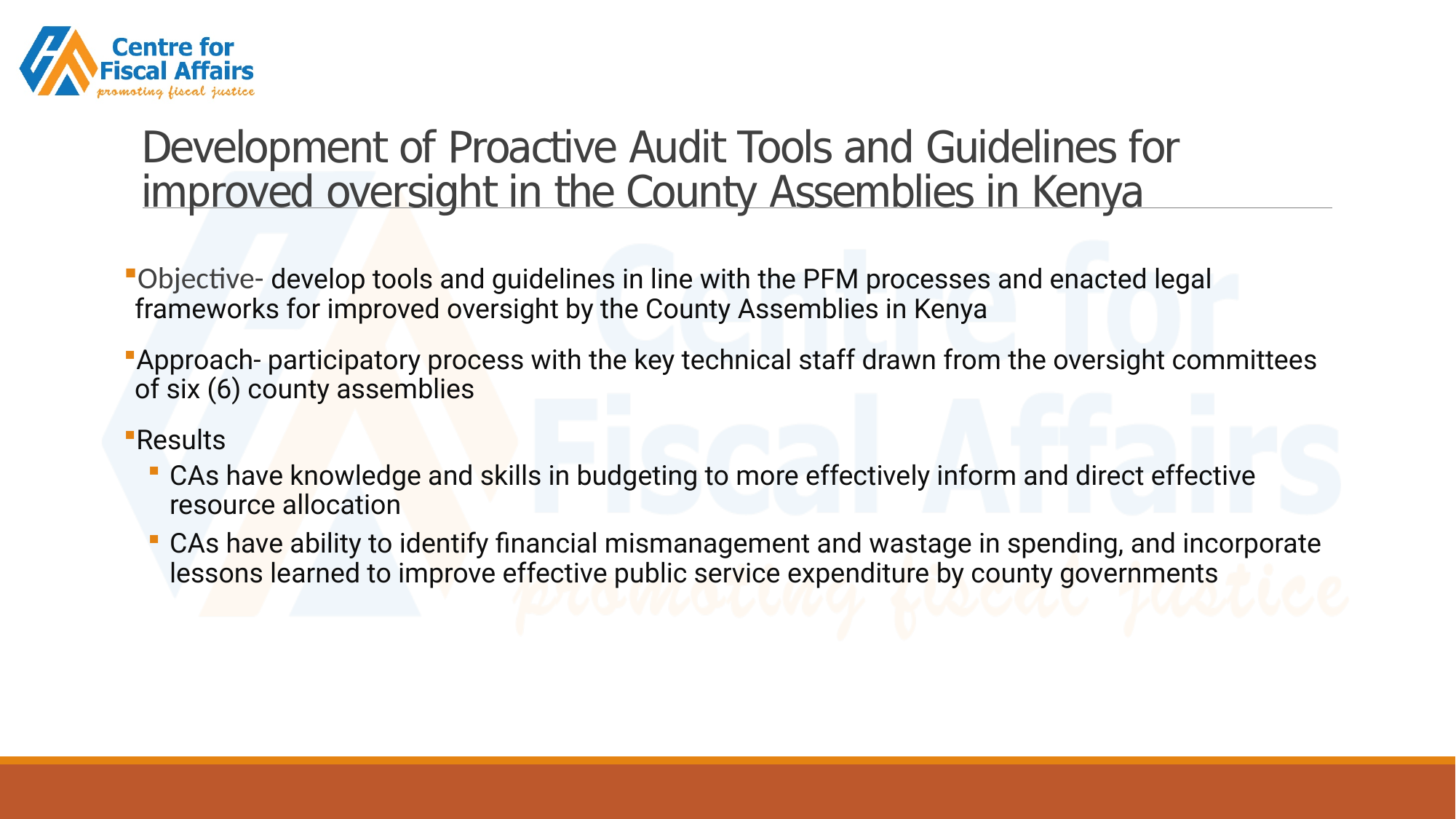

# Development of Proactive Audit Tools and Guidelines for improved oversight in the County Assemblies in Kenya
Objective- develop tools and guidelines in line with the PFM processes and enacted legal frameworks for improved oversight by the County Assemblies in Kenya
Approach- participatory process with the key technical staff drawn from the oversight committees of six (6) county assemblies
Results
CAs have knowledge and skills in budgeting to more effectively inform and direct effective resource allocation
CAs have ability to identify financial mismanagement and wastage in spending, and incorporate lessons learned to improve effective public service expenditure by county governments